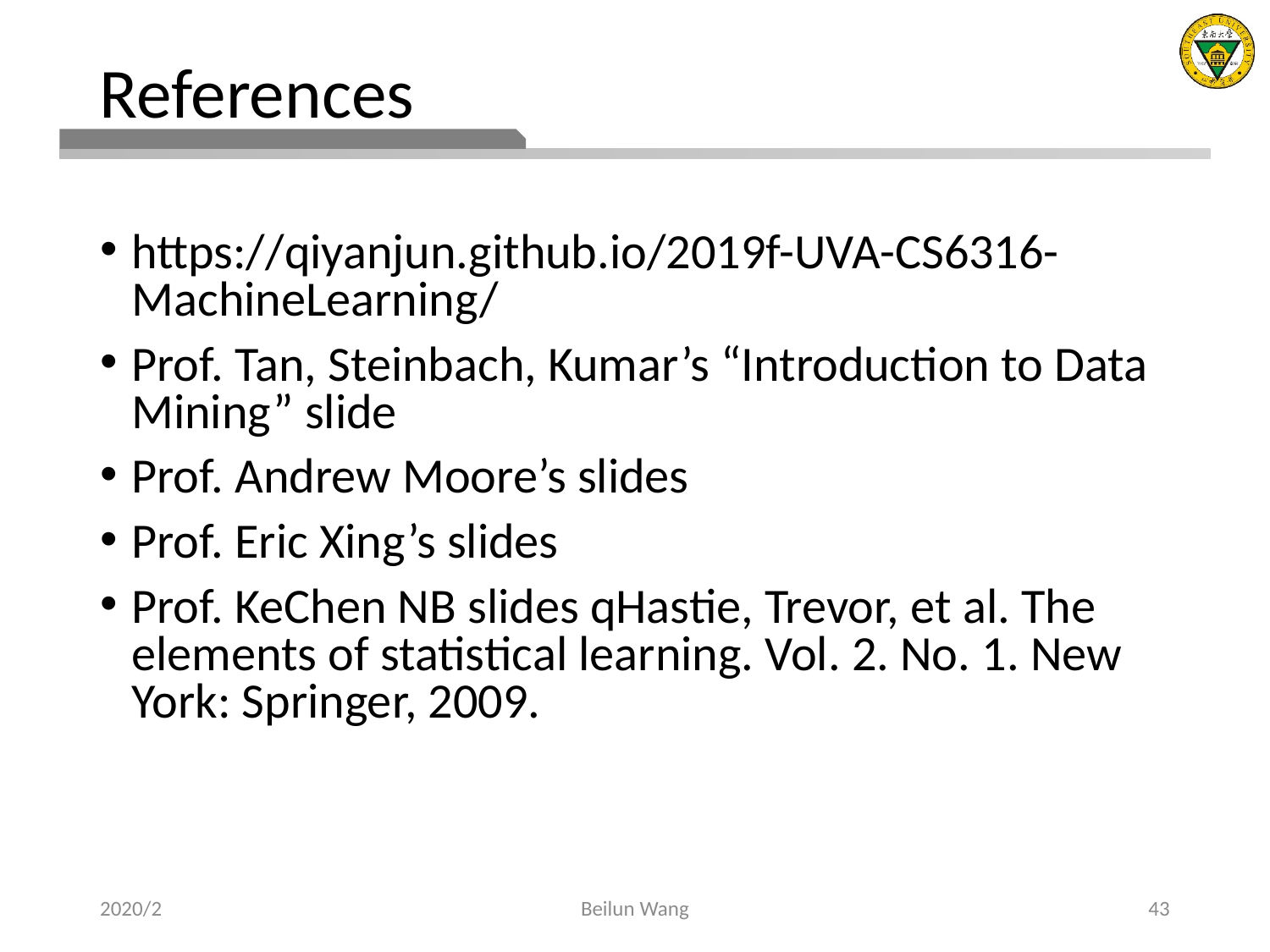

# References
https://qiyanjun.github.io/2019f-UVA-CS6316-MachineLearning/
Prof. Tan, Steinbach, Kumar’s “Introduction to Data Mining” slide
Prof. Andrew Moore’s slides
Prof. Eric Xing’s slides
Prof. KeChen NB slides qHastie, Trevor, et al. The elements of statistical learning. Vol. 2. No. 1. New York: Springer, 2009.

2020/2
Beilun Wang
43